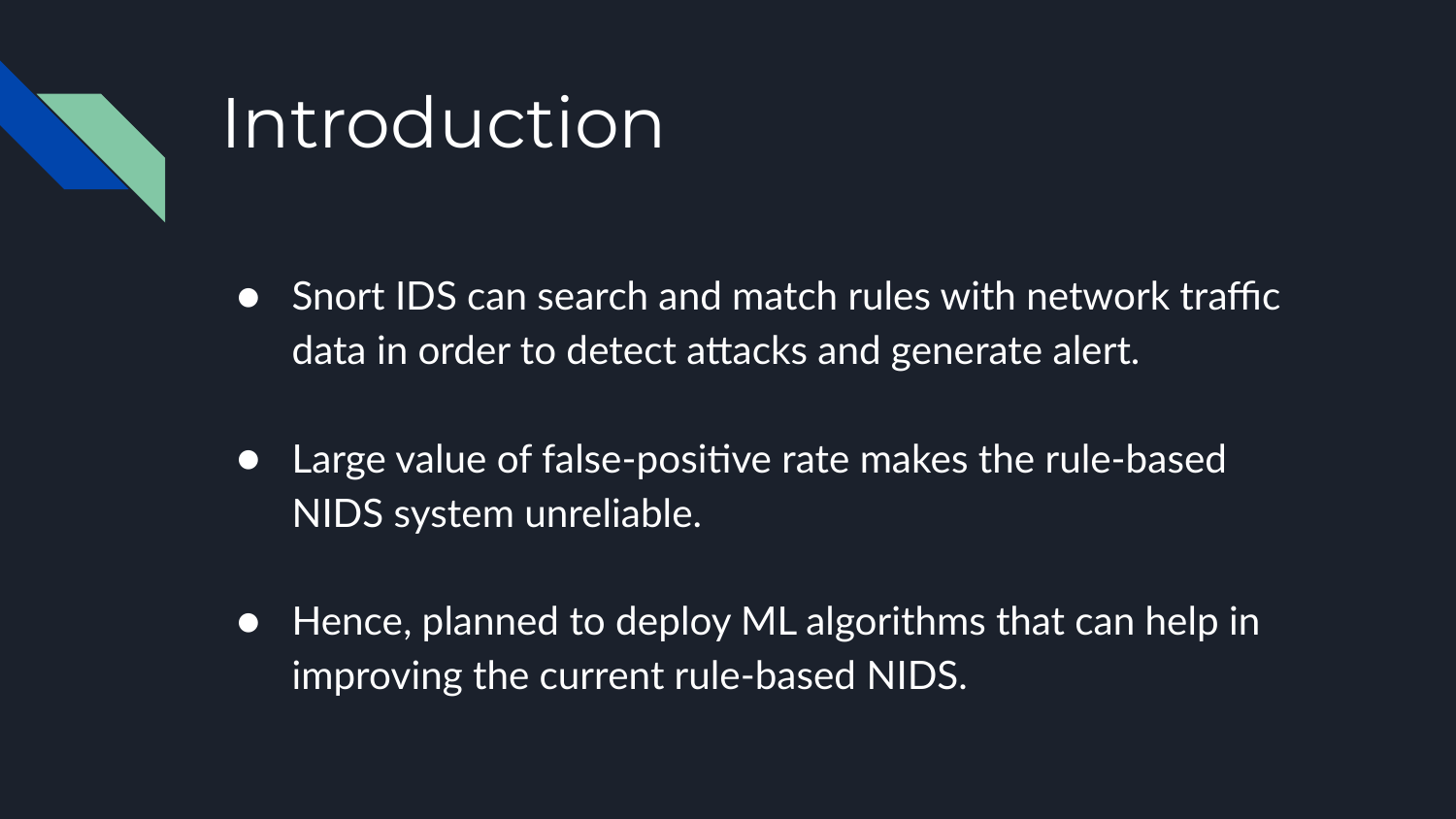

# Introduction
Snort IDS can search and match rules with network traffic data in order to detect attacks and generate alert.

Large value of false-positive rate makes the rule-based NIDS system unreliable.

Hence, planned to deploy ML algorithms that can help in improving the current rule-based NIDS.